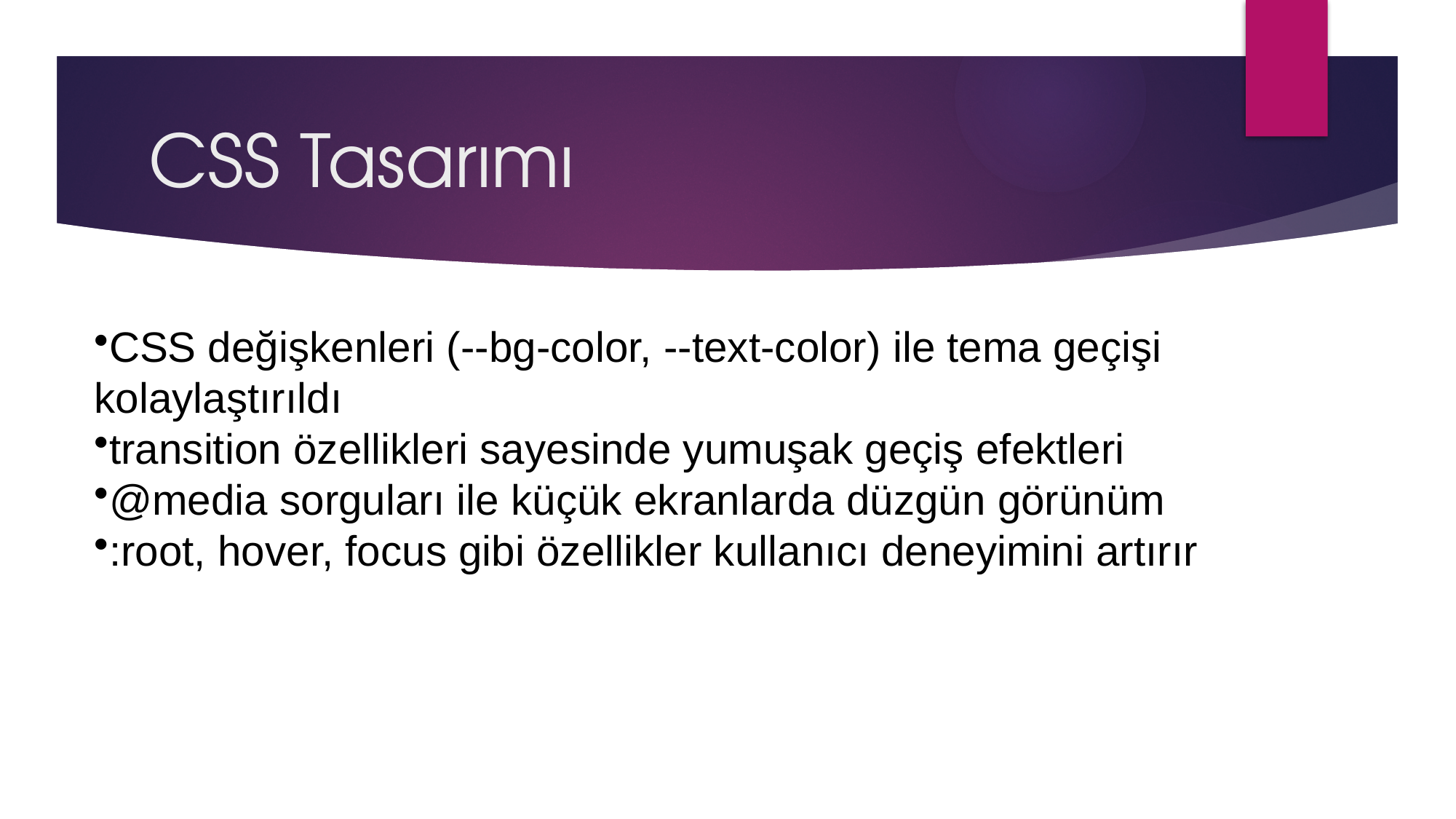

# CSS Tasarımı
CSS değişkenleri (--bg-color, --text-color) ile tema geçişi kolaylaştırıldı
transition özellikleri sayesinde yumuşak geçiş efektleri
@media sorguları ile küçük ekranlarda düzgün görünüm
:root, hover, focus gibi özellikler kullanıcı deneyimini artırır